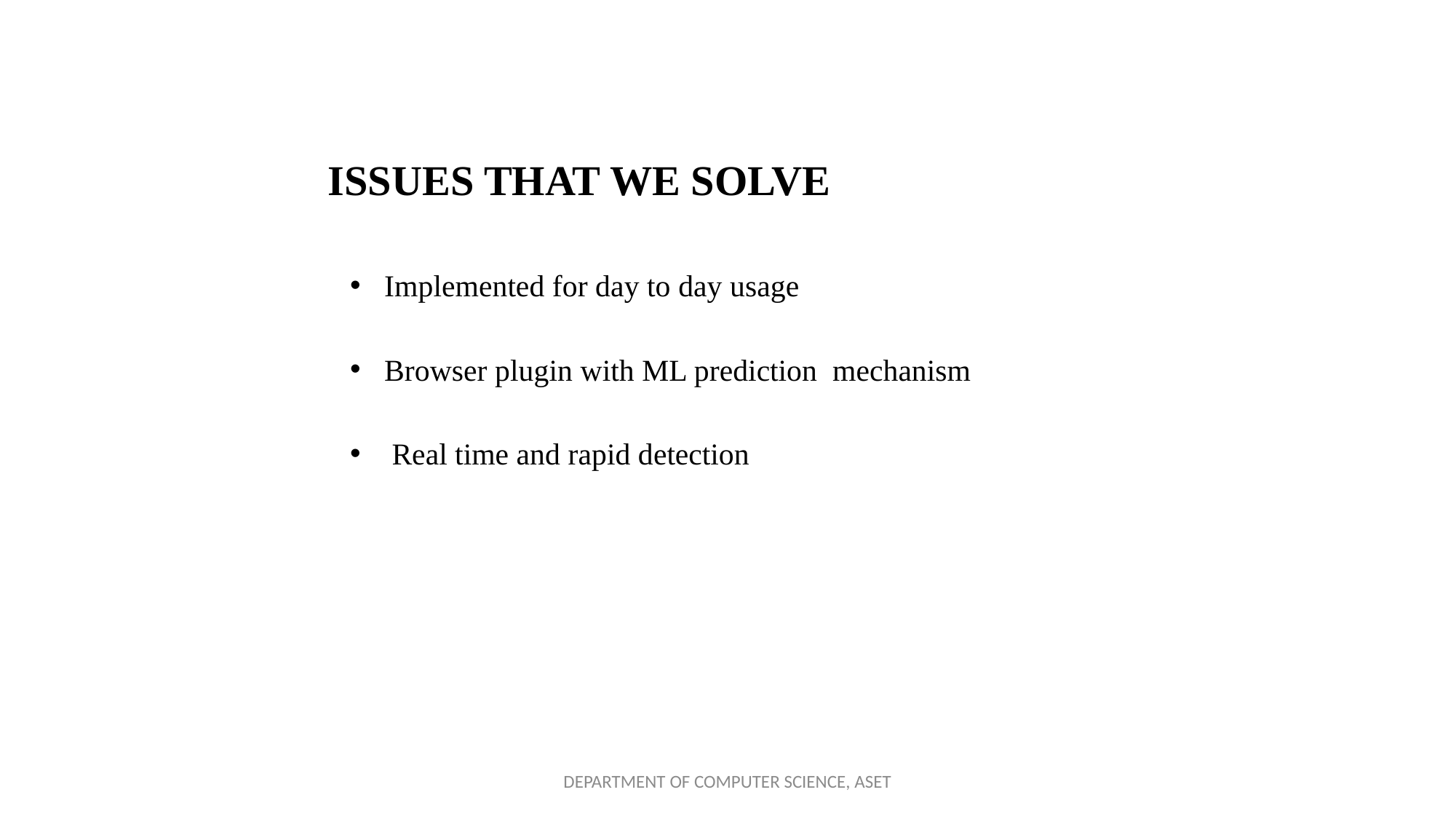

ISSUES THAT WE SOLVE
Implemented for day to day usage
Browser plugin with ML prediction  mechanism
 Real time and rapid detection

DEPARTMENT OF COMPUTER SCIENCE, ASET